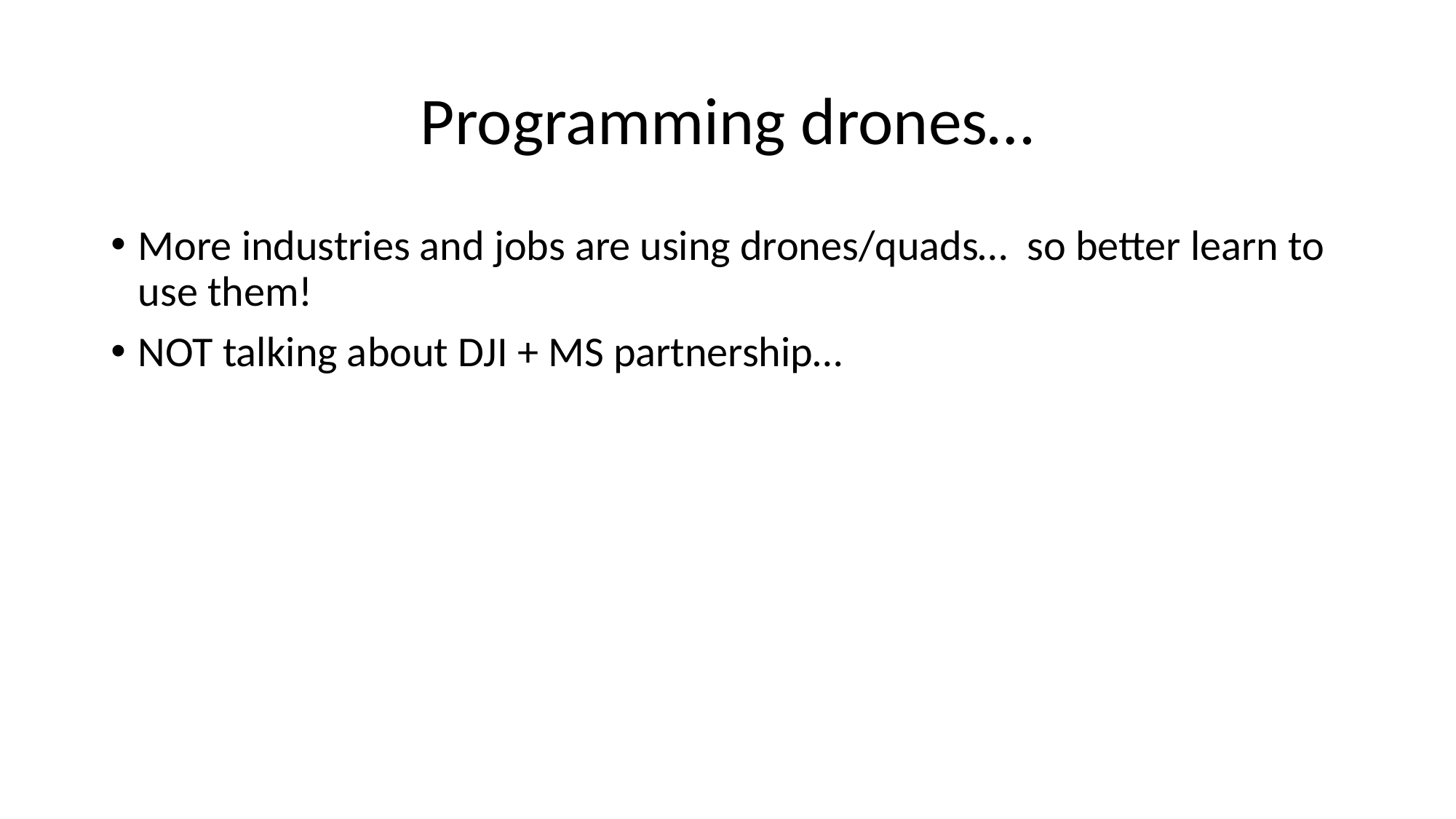

# Programming drones…
More industries and jobs are using drones/quads…  so better learn to use them!
NOT talking about DJI + MS partnership…